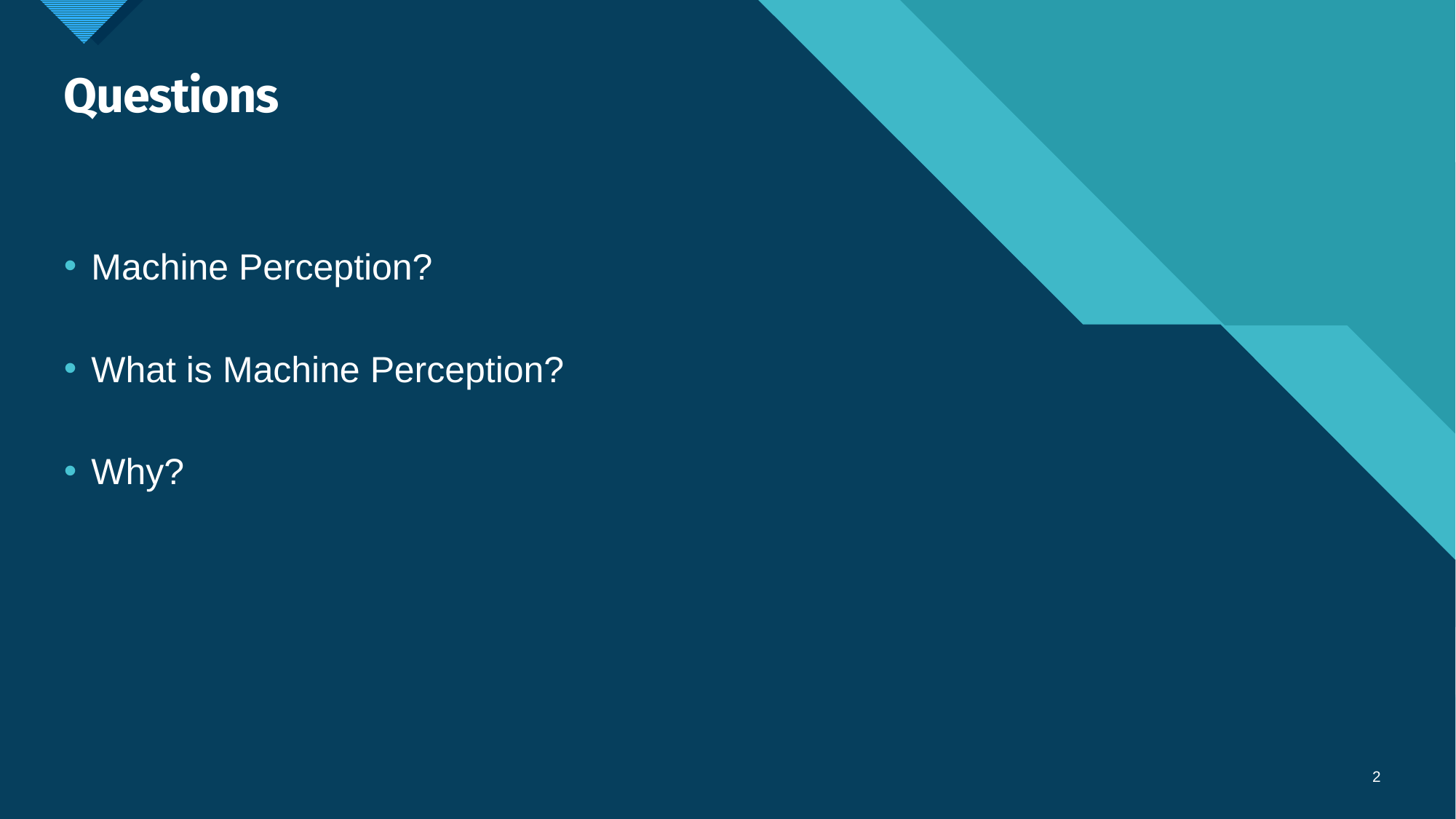

# Questions
Machine Perception?
What is Machine Perception?
Why?
2